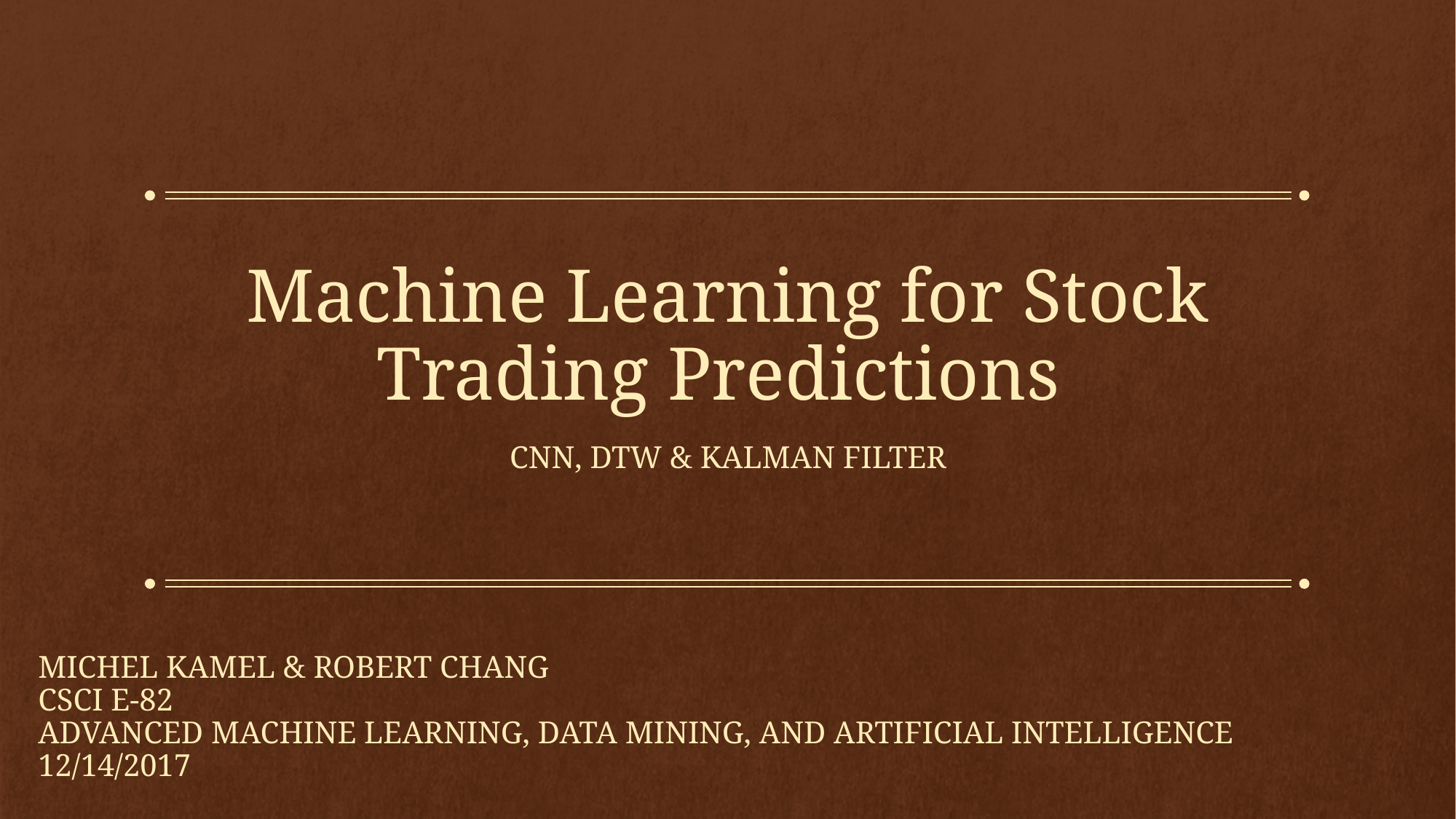

# Machine Learning for Stock Trading Predictions
CNN, DTW & Kalman Filter

Michel kamel & robert chang
Csci E-82
Advanced machine learning, data mining, and artificial intelligence
12/14/2017